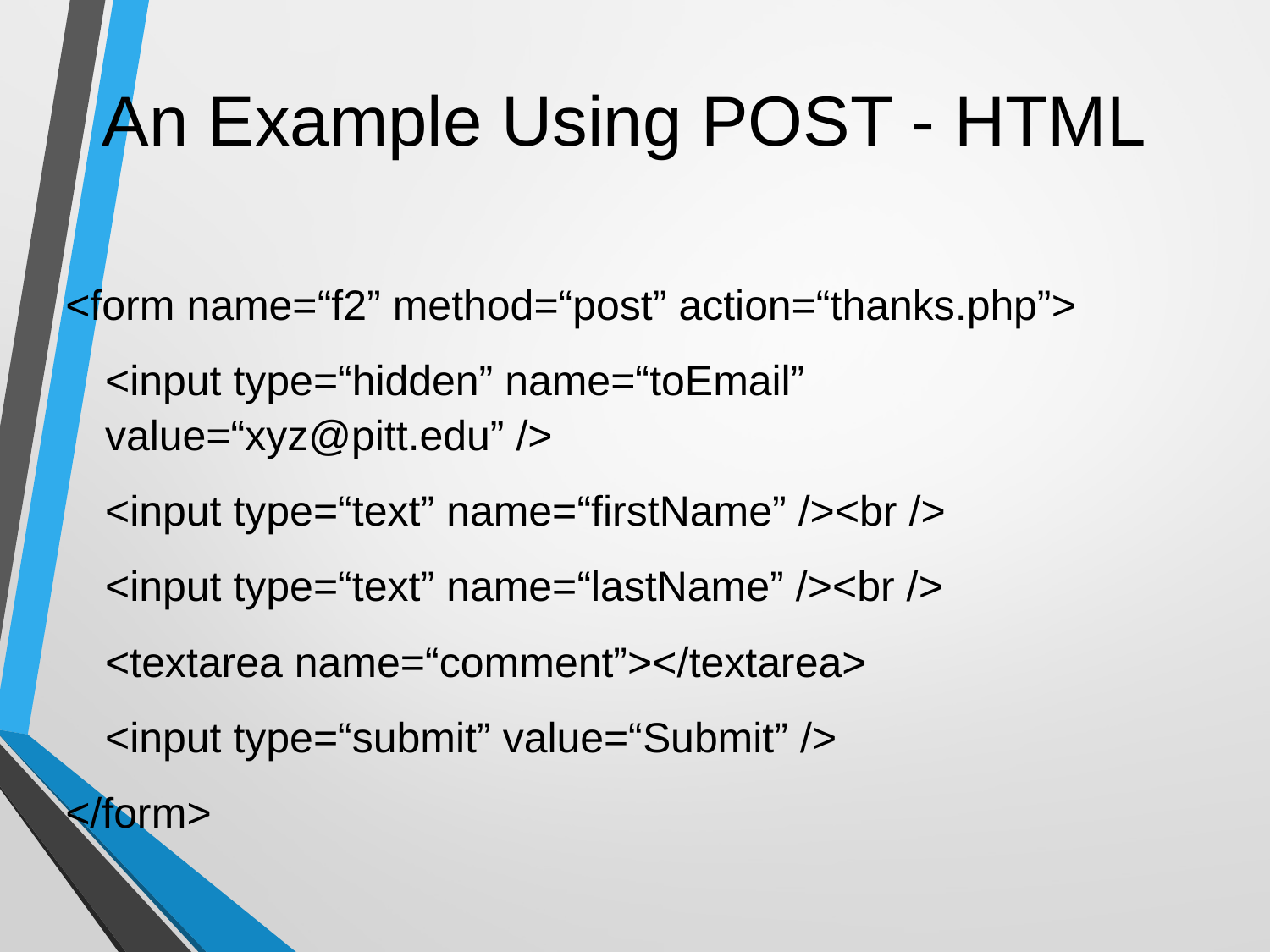

# An Example Using POST - HTML
<form name=“f2” method=“post” action=“thanks.php”>
	<input type=“hidden” name=“toEmail” value=“xyz@pitt.edu” />
	<input type=“text” name=“firstName” /><br />
	<input type=“text” name=“lastName” /><br />
	<textarea name=“comment”></textarea>
	<input type=“submit” value=“Submit” />
</form>